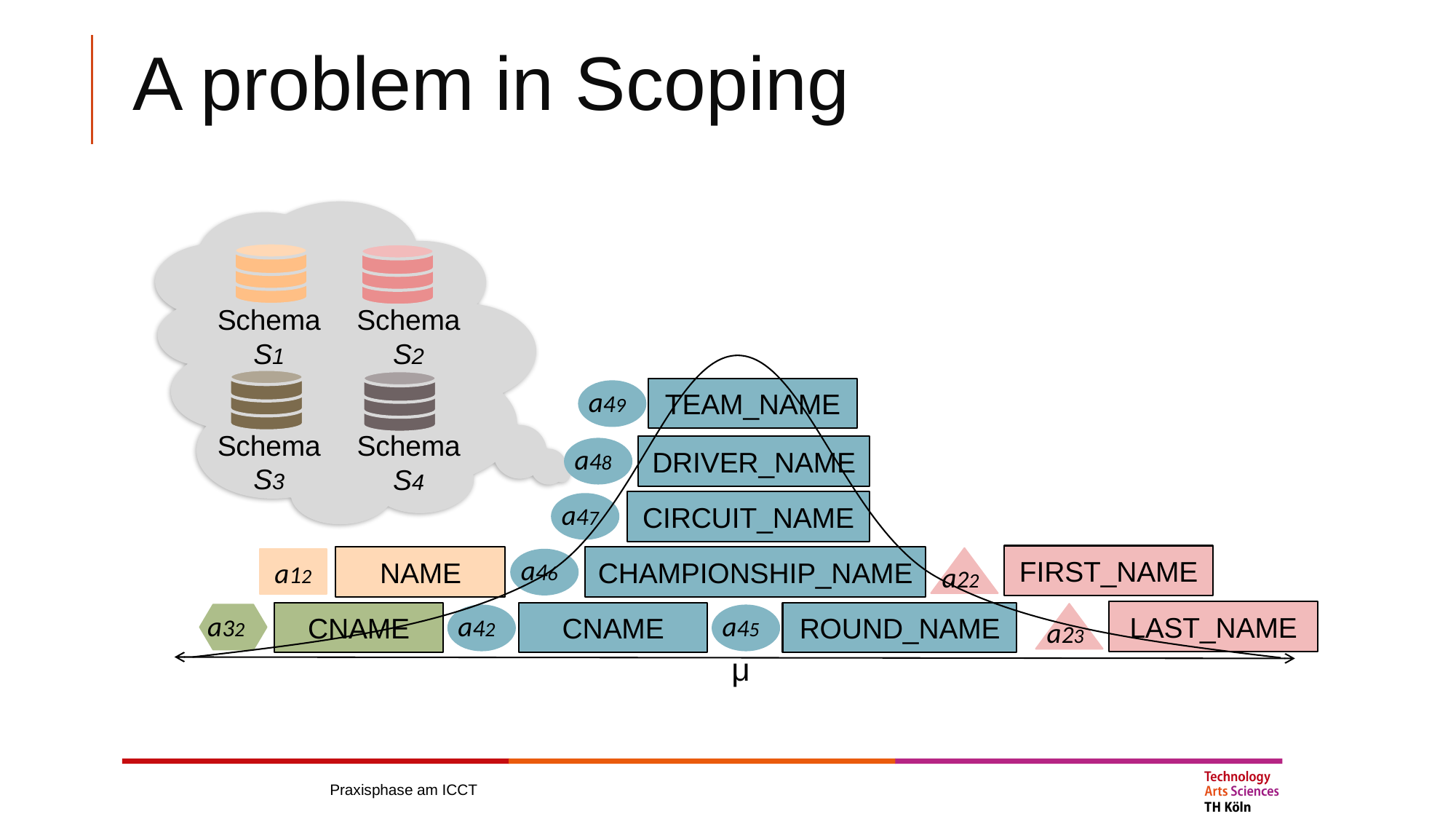

# A problem in Scoping

Schema S1
Schema S2

TEAM_NAME
a49

Schema S3
Schema S4
a48

DRIVER_NAME
CIRCUIT_NAME
a47

FIRST_NAME
NAME
CHAMPIONSHIP_NAME
a46

a22
a12
LAST_NAME
CNAME
CNAME
ROUND_NAME
a32

a42

a45

a23
μ